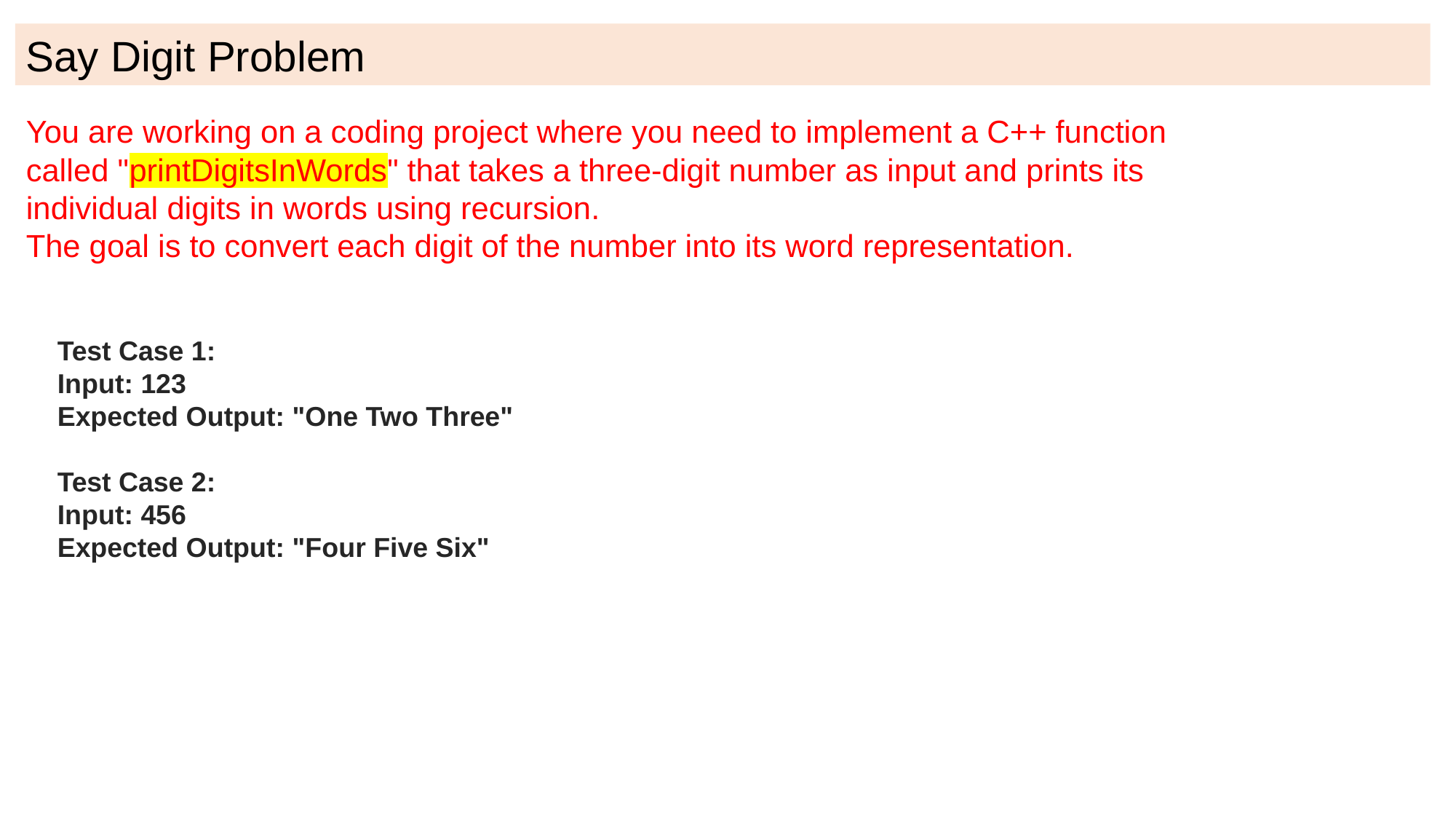

Say Digit Problem
You are working on a coding project where you need to implement a C++ function called "printDigitsInWords" that takes a three-digit number as input and prints its individual digits in words using recursion.
The goal is to convert each digit of the number into its word representation.
Test Case 1:
Input: 123
Expected Output: "One Two Three"

Test Case 2:
Input: 456
Expected Output: "Four Five Six"